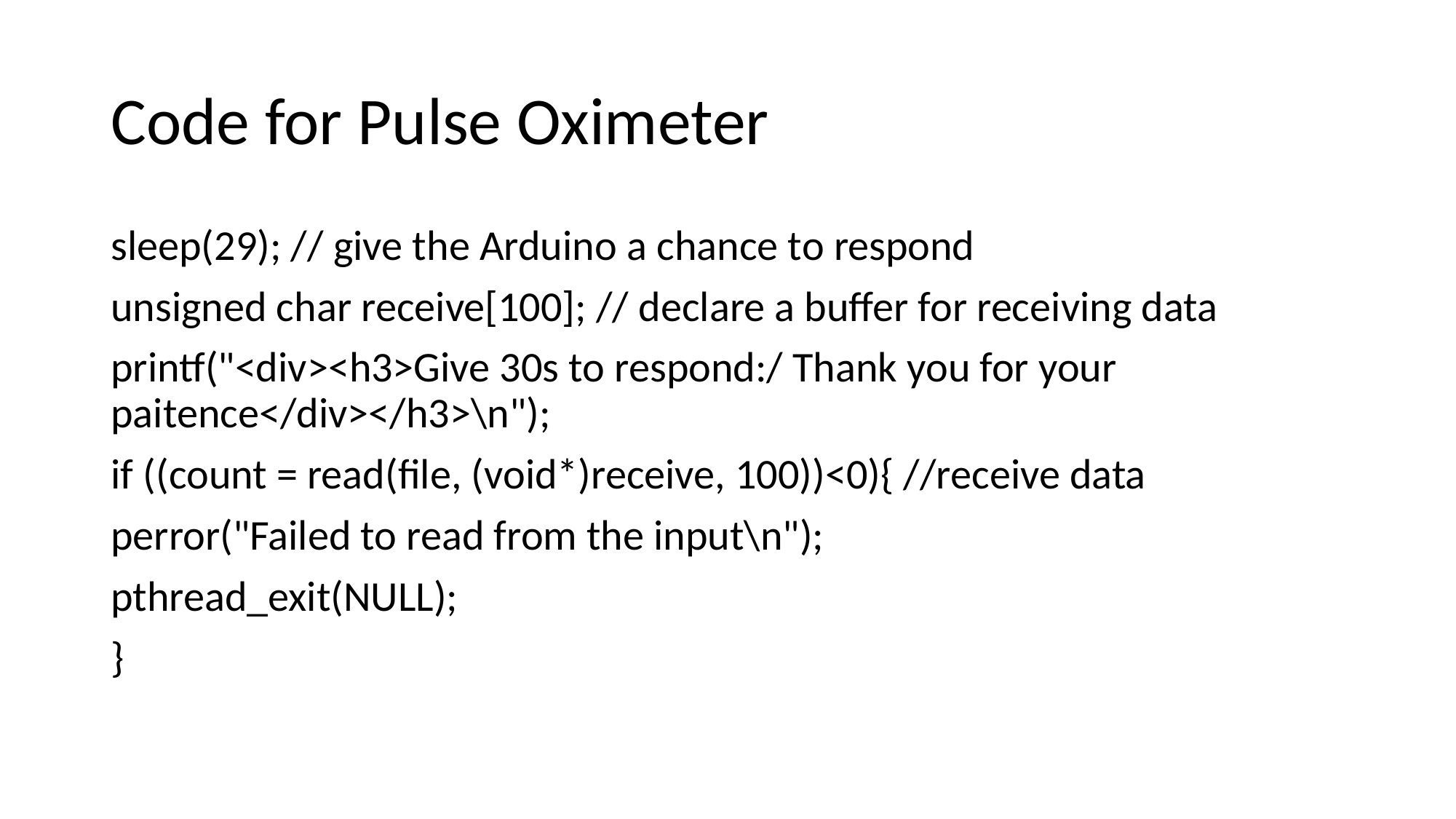

# Code for Pulse Oximeter
sleep(29); // give the Arduino a chance to respond
unsigned char receive[100]; // declare a buffer for receiving data
printf("<div><h3>Give 30s to respond:/ Thank you for your paitence</div></h3>\n");
if ((count = read(file, (void*)receive, 100))<0){ //receive data
perror("Failed to read from the input\n");
pthread_exit(NULL);
}